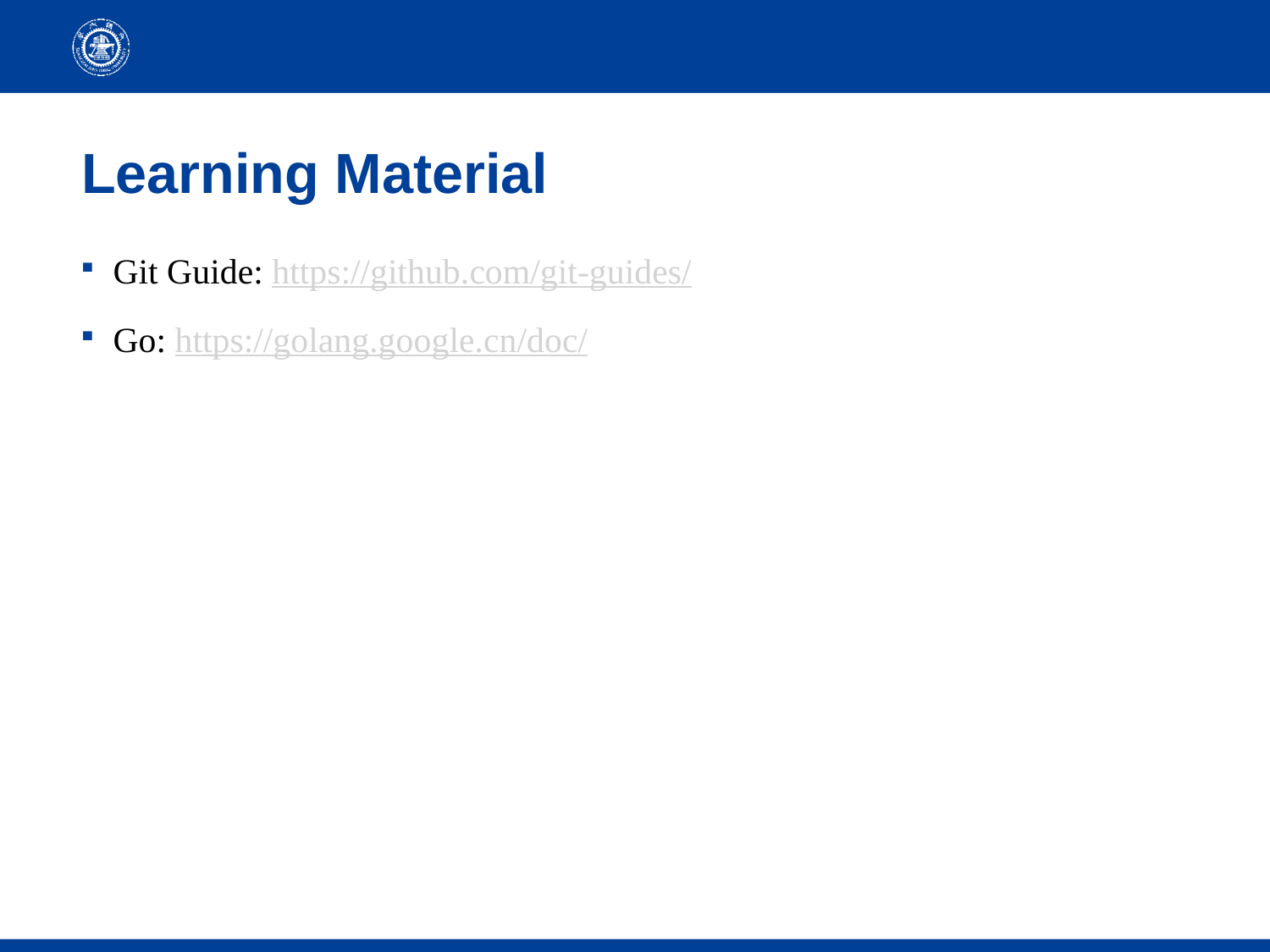

# Learning Material
Git Guide: https://github.com/git-guides/
Go: https://golang.google.cn/doc/